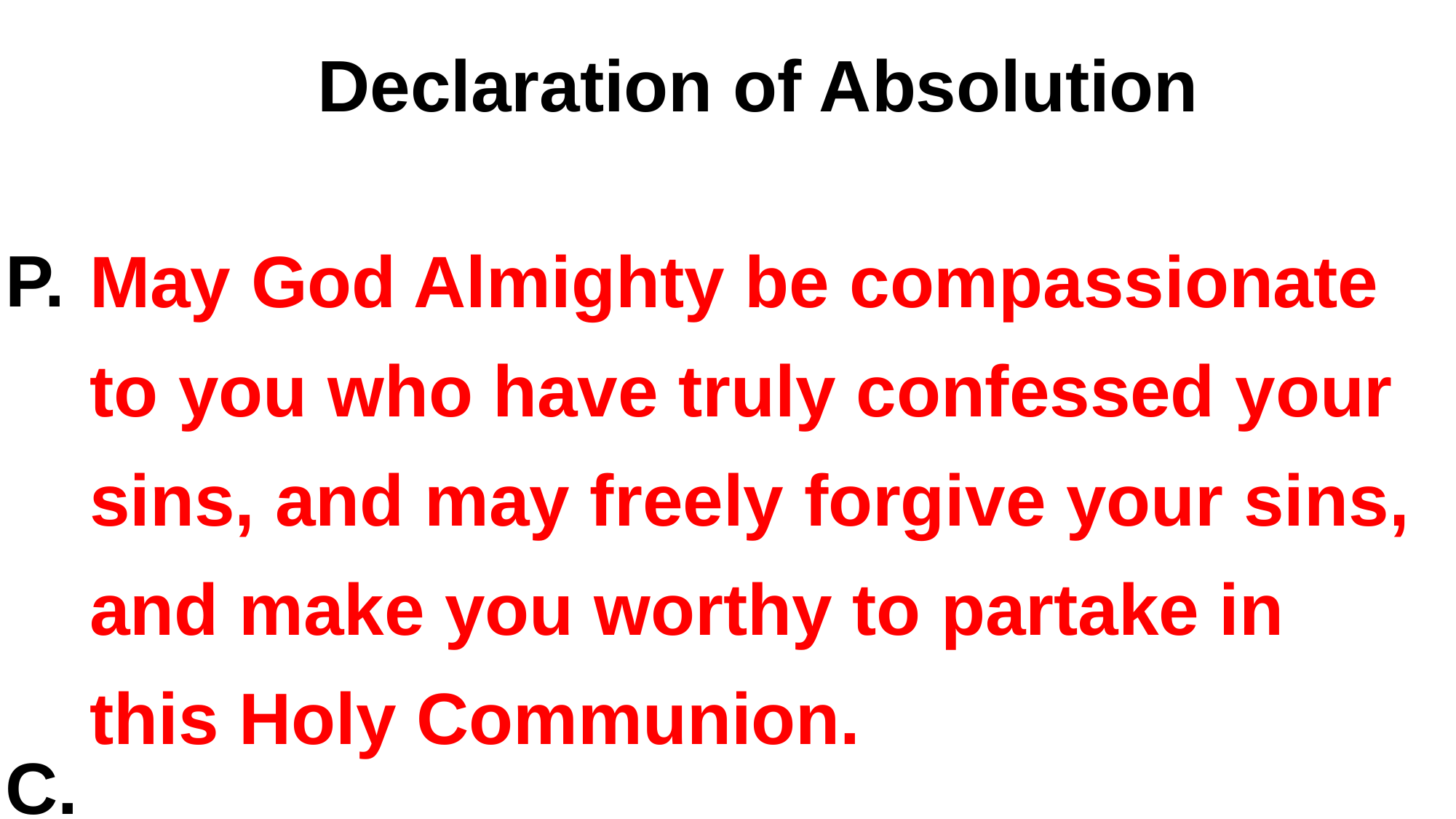

Declaration of Absolution

May God Almighty be compassionate to you who have truly confessed your sins, and may freely forgive your sins, and make you worthy to partake in this Holy Communion.

Amen.
P.
C.